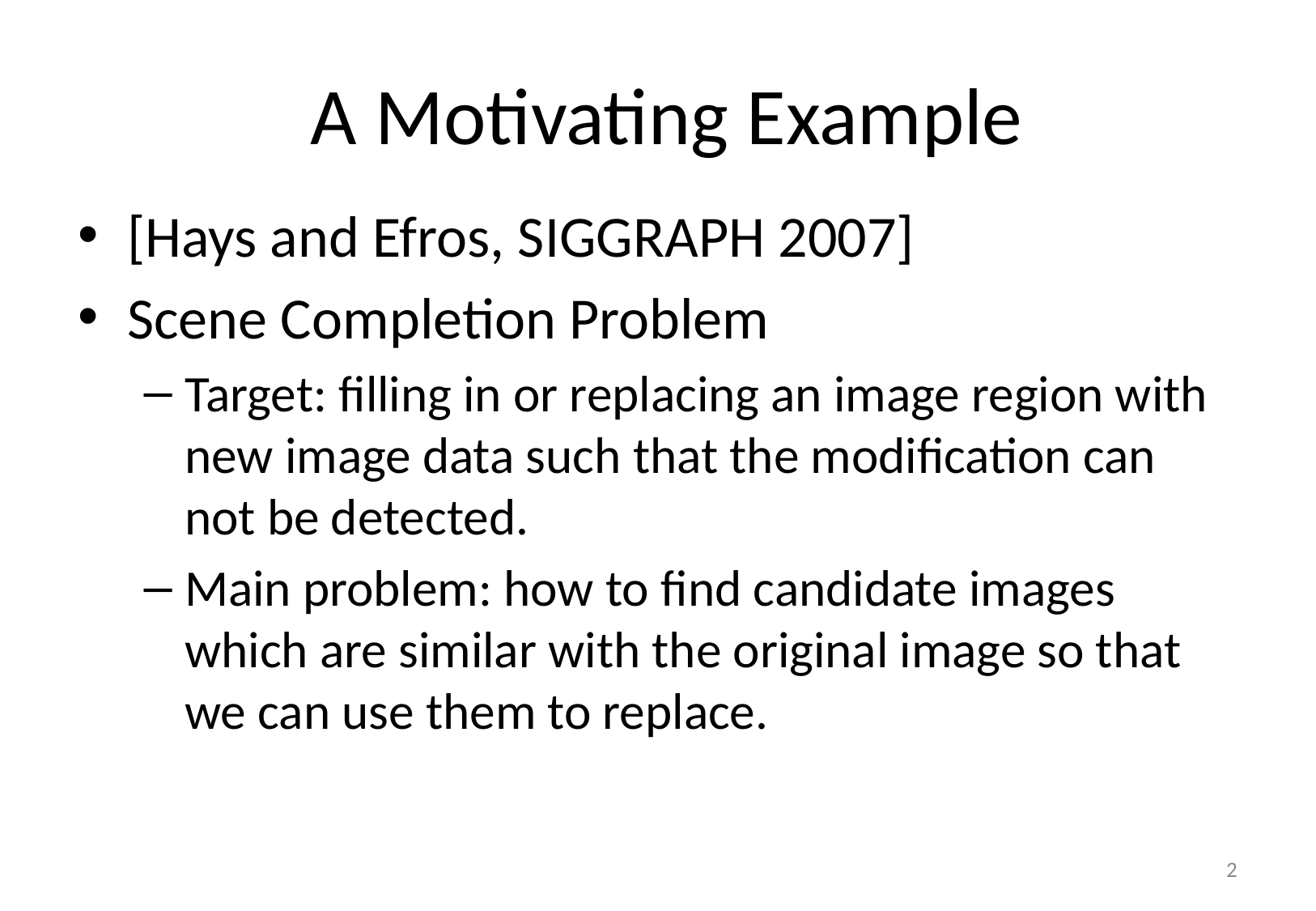

# A Motivating Example
[Hays and Efros, SIGGRAPH 2007]
Scene Completion Problem
Target: ﬁlling in or replacing an image region with new image data such that the modiﬁcation can not be detected.
Main problem: how to find candidate images which are similar with the original image so that we can use them to replace.
2